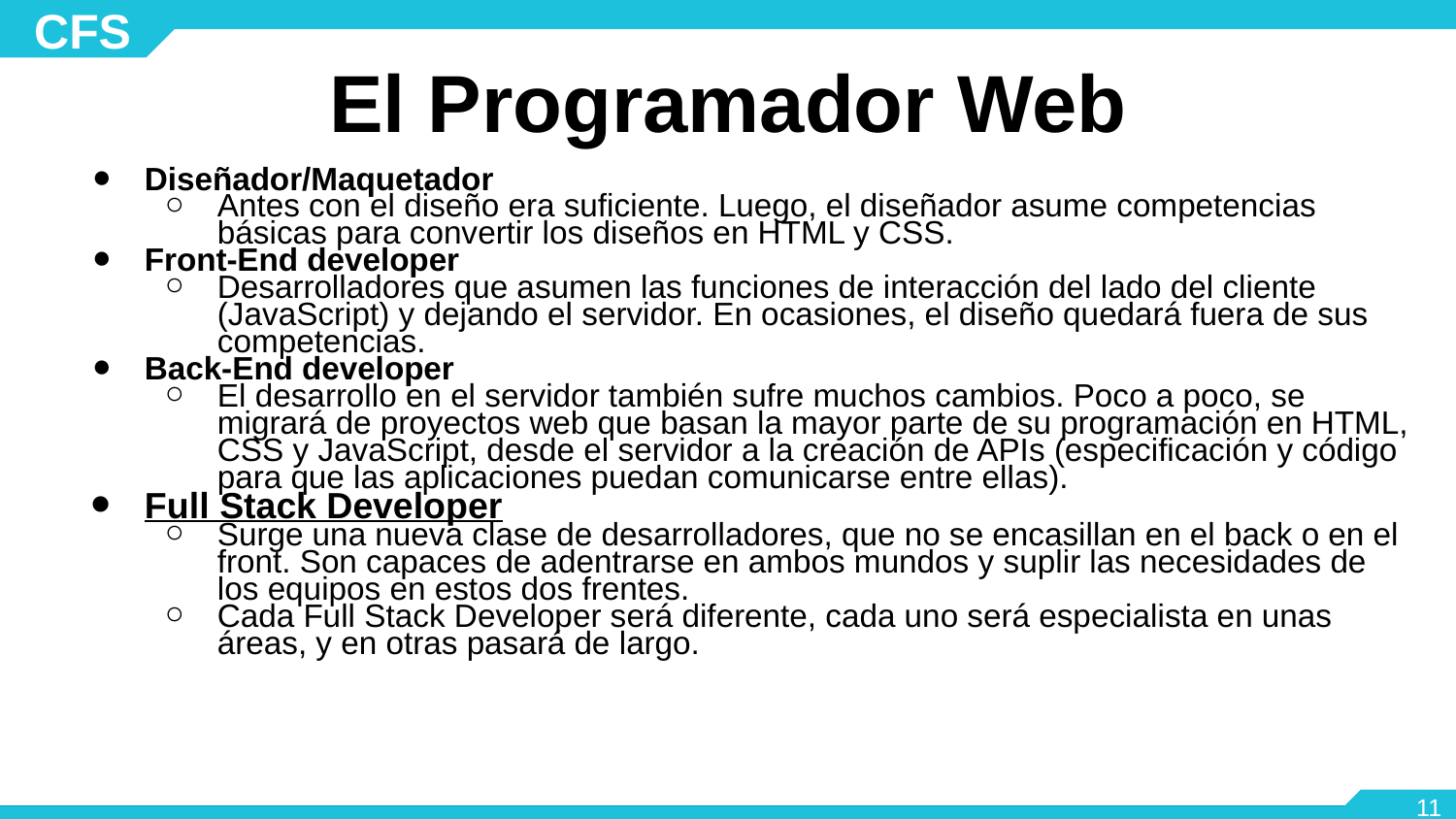

# El Programador Web
Diseñador/Maquetador
Antes con el diseño era suficiente. Luego, el diseñador asume competencias básicas para convertir los diseños en HTML y CSS.
Front-End developer
Desarrolladores que asumen las funciones de interacción del lado del cliente (JavaScript) y dejando el servidor. En ocasiones, el diseño quedará fuera de sus competencias.
Back-End developer
El desarrollo en el servidor también sufre muchos cambios. Poco a poco, se migrará de proyectos web que basan la mayor parte de su programación en HTML, CSS y JavaScript, desde el servidor a la creación de APIs (especificación y código para que las aplicaciones puedan comunicarse entre ellas).
Full Stack Developer
Surge una nueva clase de desarrolladores, que no se encasillan en el back o en el front. Son capaces de adentrarse en ambos mundos y suplir las necesidades de los equipos en estos dos frentes.
Cada Full Stack Developer será diferente, cada uno será especialista en unas áreas, y en otras pasará de largo.
11